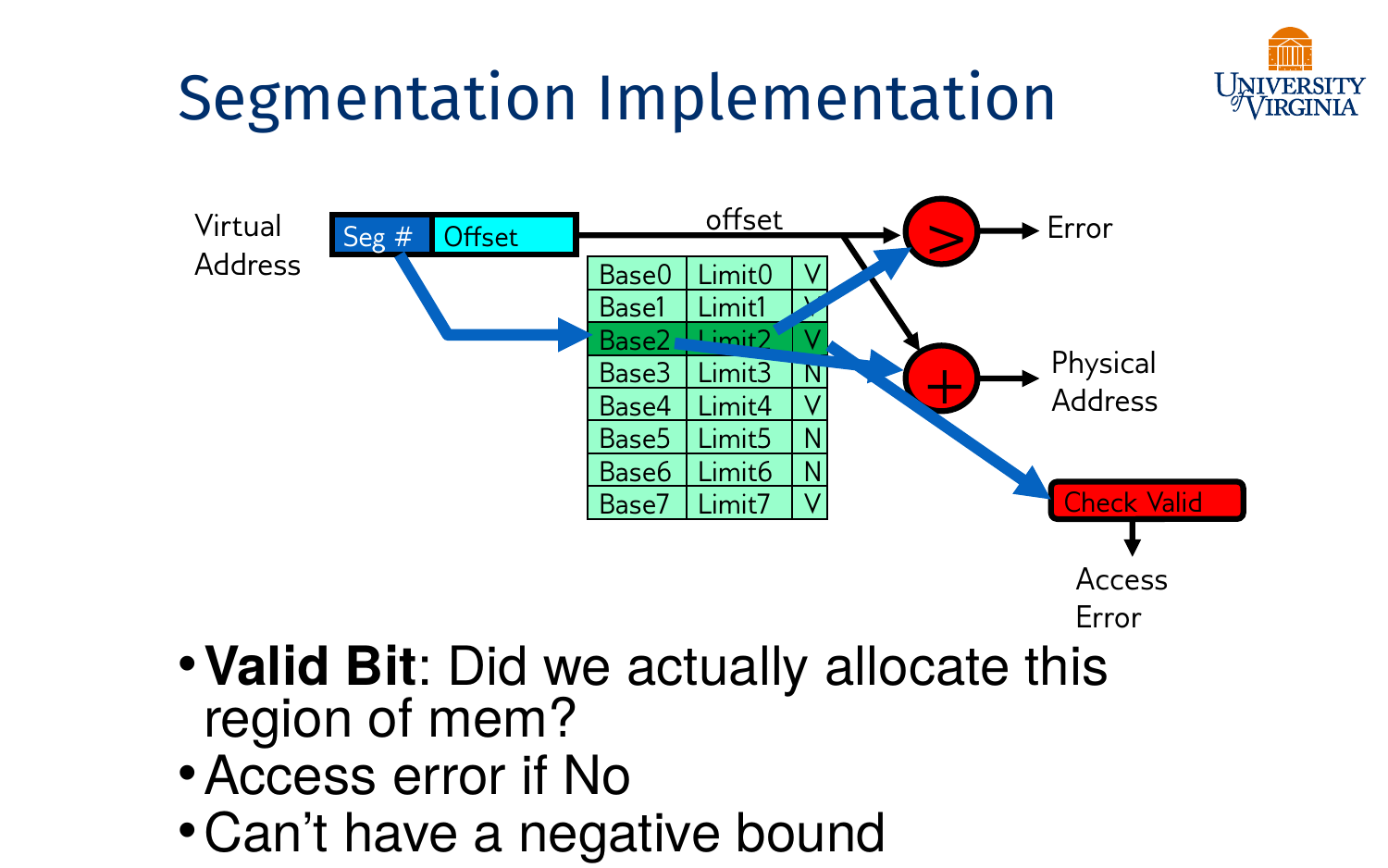

# Segmentation Implementation
offset
Virtual
Address
Seg #
Offset
>
Error

Physical
Address

+

Base0
Limit0
V
Base1
Limit1
V
Base2
Limit2
V
Base3
Limit3
N
Base4
Limit4
V
Base5
Limit5
N
Base6
Limit6
N
Base7
Limit7
V
Base2
Limit2
V

Check Valid

Access
Error
Valid Bit: Did we actually allocate this region of mem?
Access error if No
Can’t have a negative bound